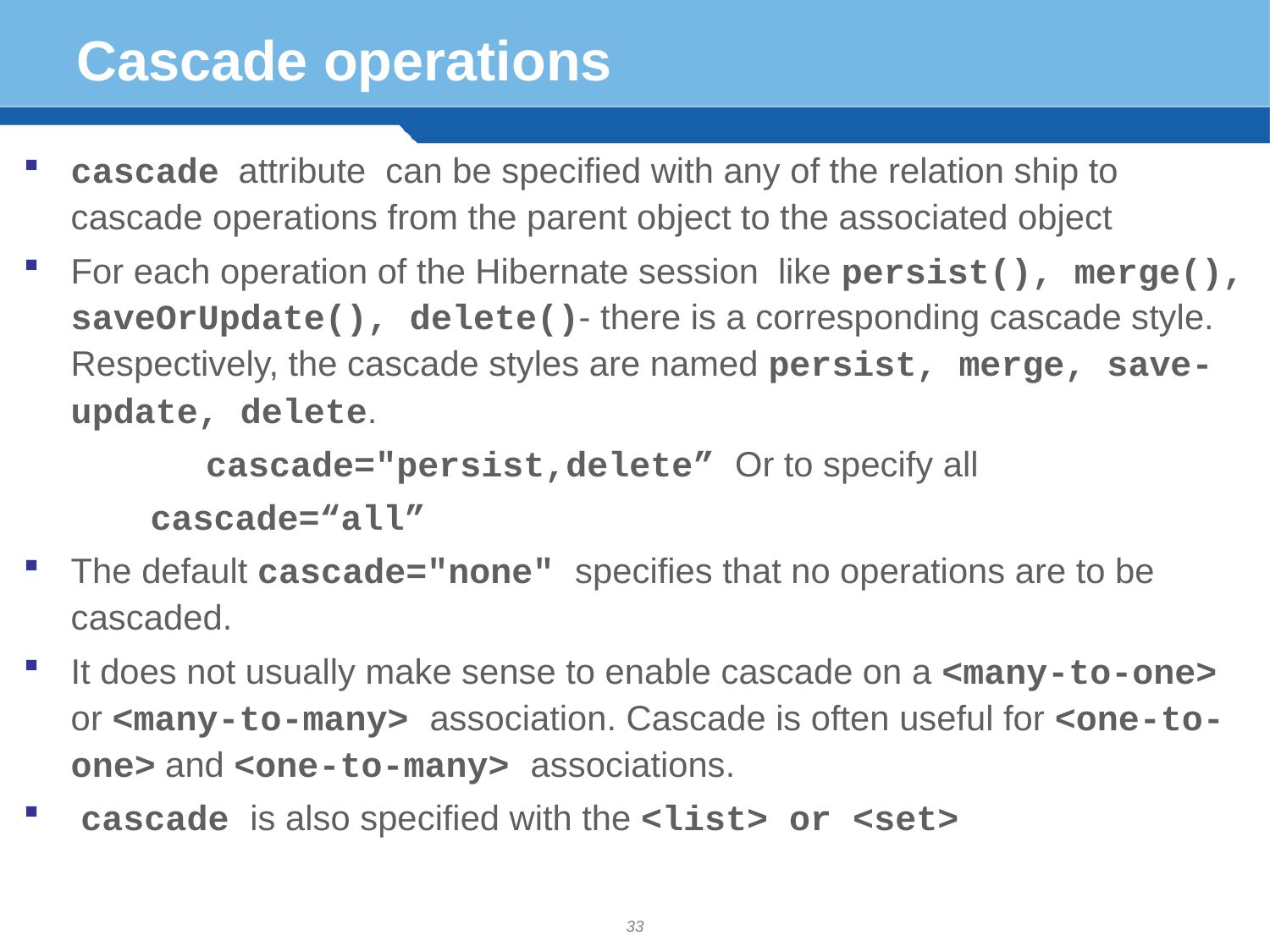

# Cascade operations
cascade  attribute  can be specified with any of the relation ship to cascade operations from the parent object to the associated object
For each operation of the Hibernate session  like persist(), merge(), saveOrUpdate(), delete()- there is a corresponding cascade style. Respectively, the cascade styles are named persist, merge, save-update, delete.
	cascade="persist,delete” Or to specify all
	cascade=“all”
The default cascade="none" specifies that no operations are to be cascaded.
It does not usually make sense to enable cascade on a <many-to-one> or <many-to-many> association. Cascade is often useful for <one-to-one> and <one-to-many> associations.
 cascade is also specified with the <list> or <set>

33